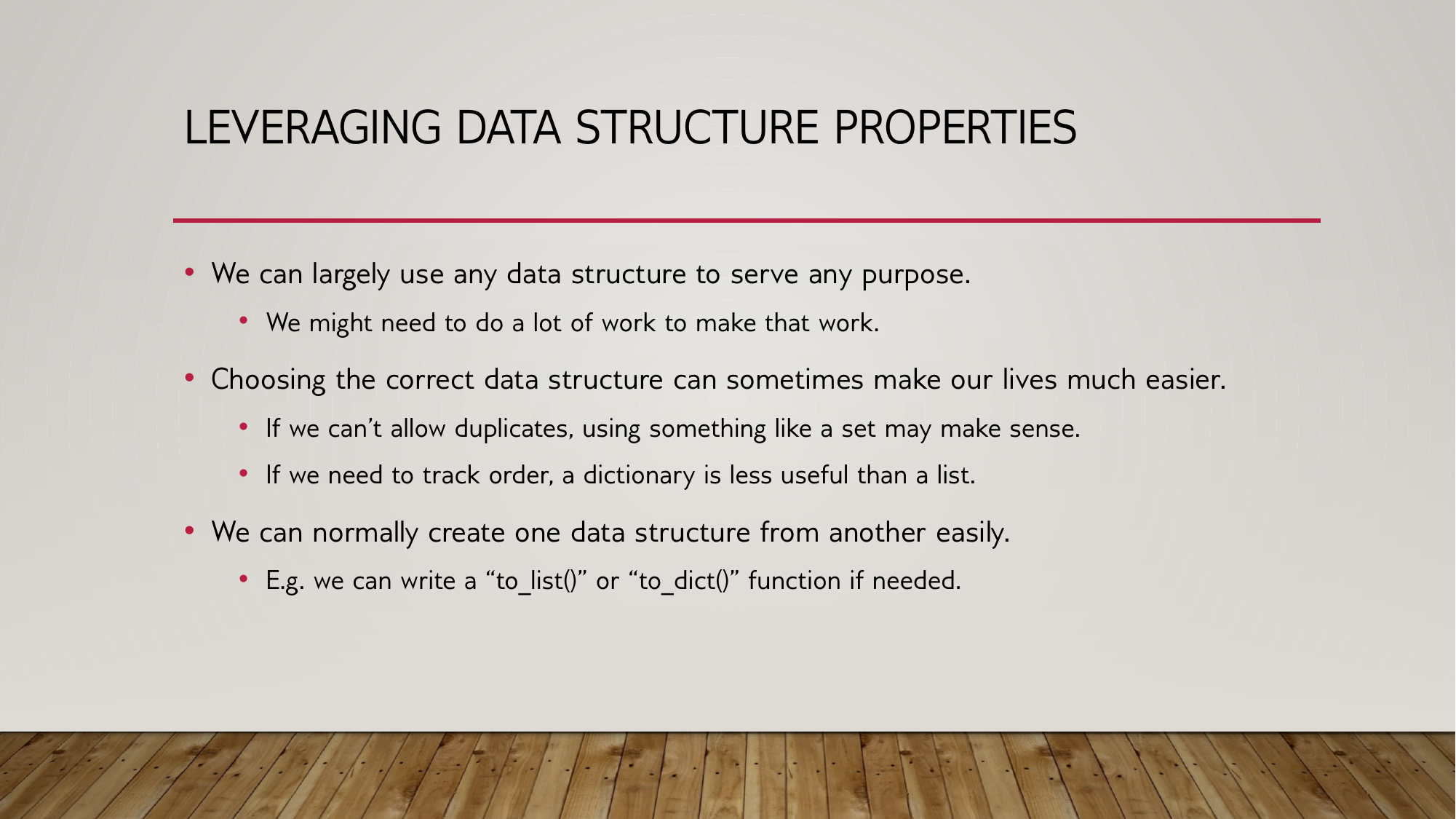

# Leveraging Data Structure Properties
We can largely use any data structure to serve any purpose.
We might need to do a lot of work to make that work.
Choosing the correct data structure can sometimes make our lives much easier.
If we can’t allow duplicates, using something like a set may make sense.
If we need to track order, a dictionary is less useful than a list.
We can normally create one data structure from another easily.
E.g. we can write a “to_list()” or “to_dict()” function if needed.